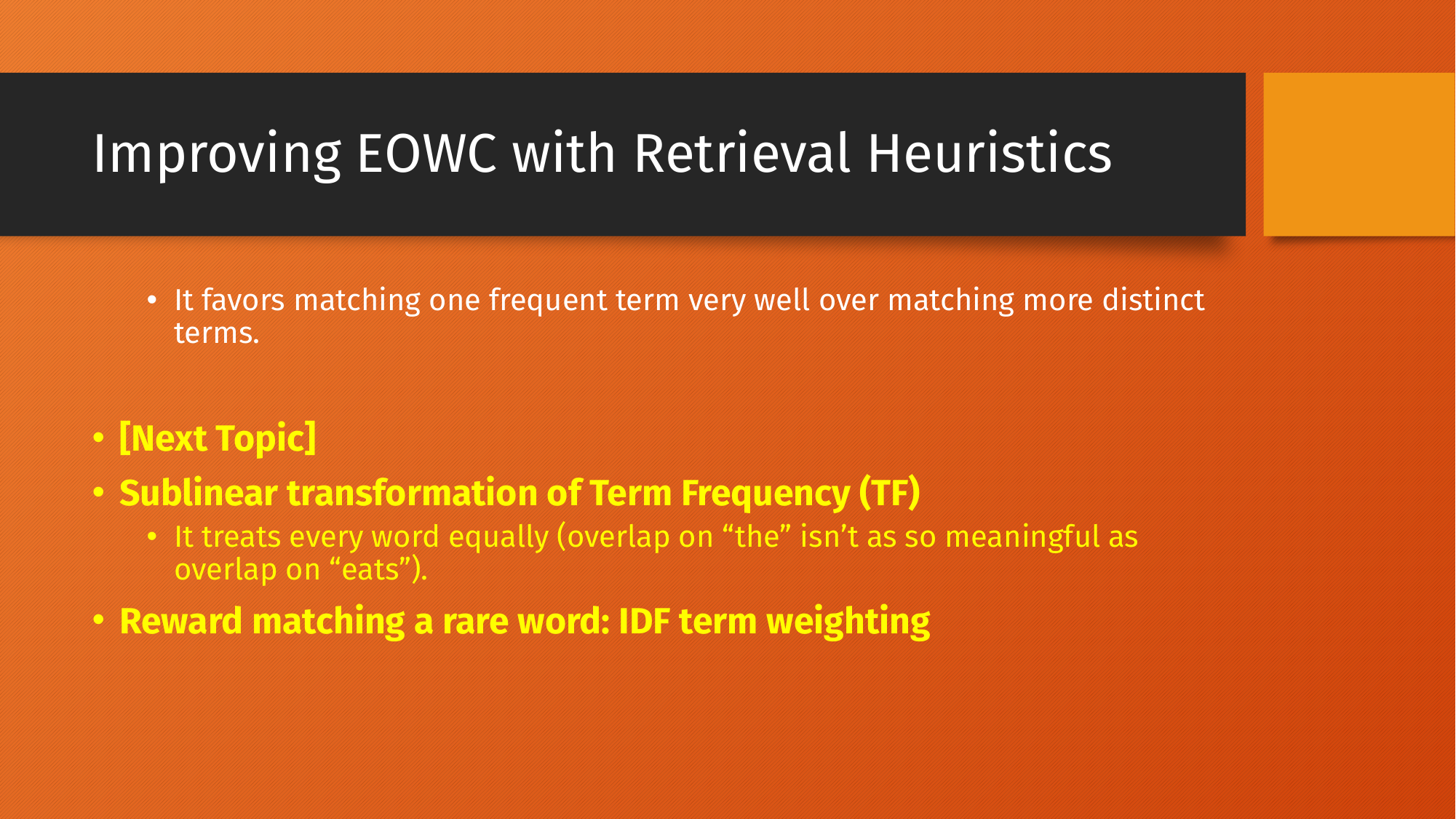

# Improving EOWC with Retrieval Heuristics
It favors matching one frequent term very well over matching more distinct terms.

[Next Topic]
Sublinear transformation of Term Frequency (TF)
It treats every word equally (overlap on “the” isn’t as so meaningful as overlap on “eats”).
Reward matching a rare word: IDF term weighting